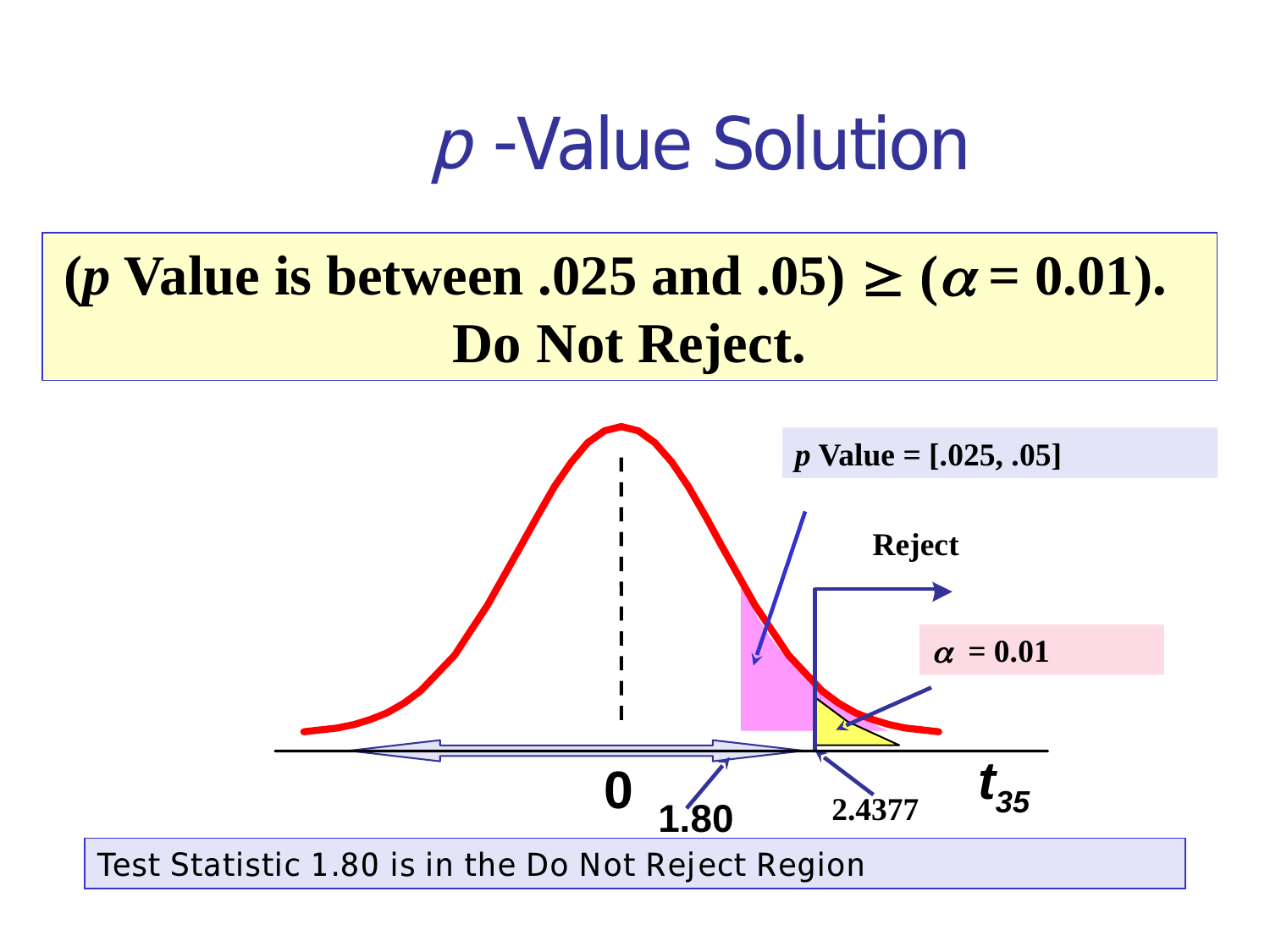

# p -Value Solution
(p Value is between .025 and .05) ≥ (α = 0.01).
Do Not Reject.

p Value = [.025, .05]

Reject

α = 0.01

t35
0

2.4377
1.80
Test Statistic 1.80 is in the Do Not Reject Region